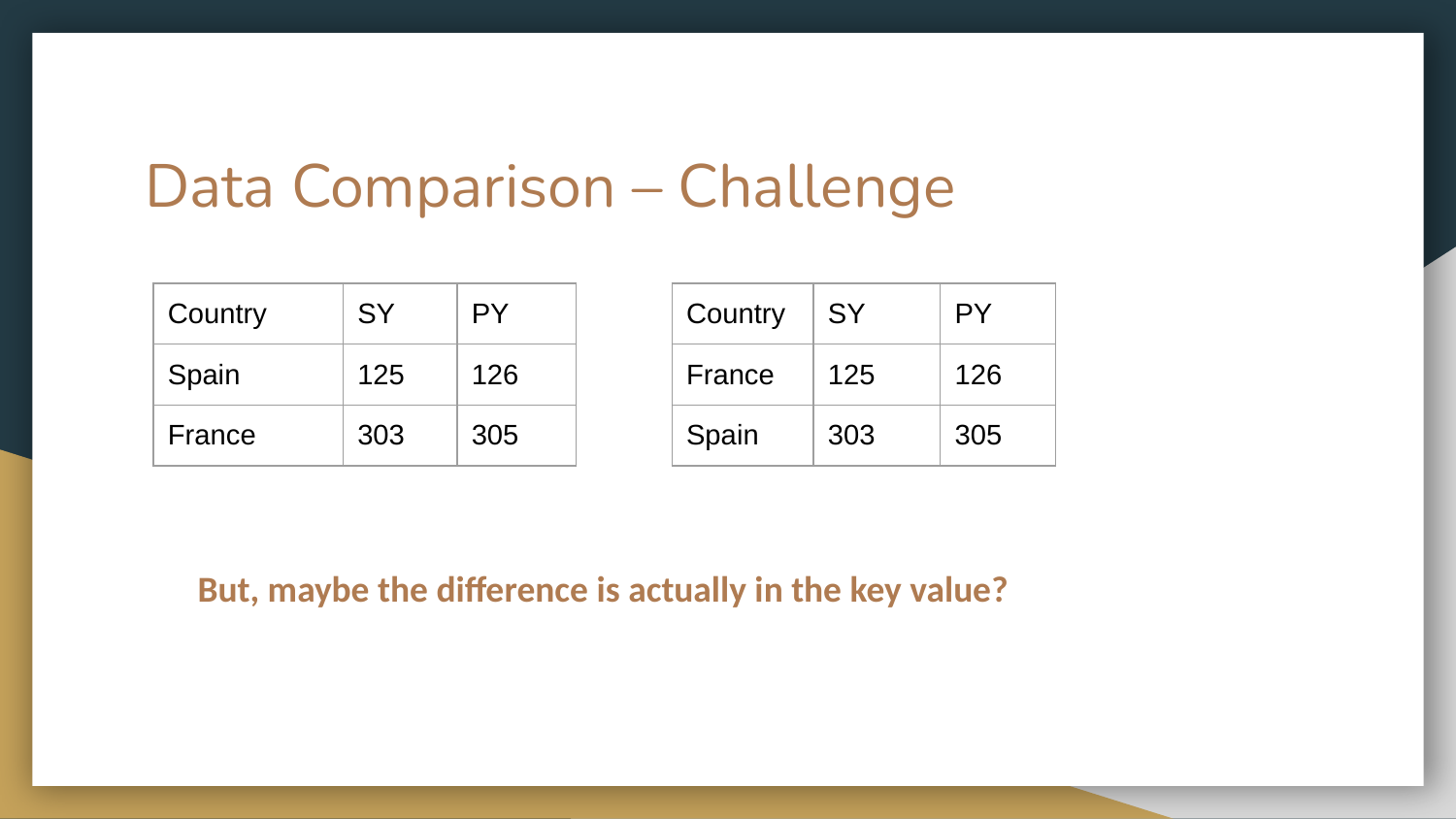

# Data Comparison – Challenge
| Country | SY | PY |
| --- | --- | --- |
| Spain | 125 | 126 |
| France | 303 | 305 |
| Country | SY | PY |
| --- | --- | --- |
| France | 125 | 126 |
| Spain | 303 | 305 |
But, maybe the difference is actually in the key value?